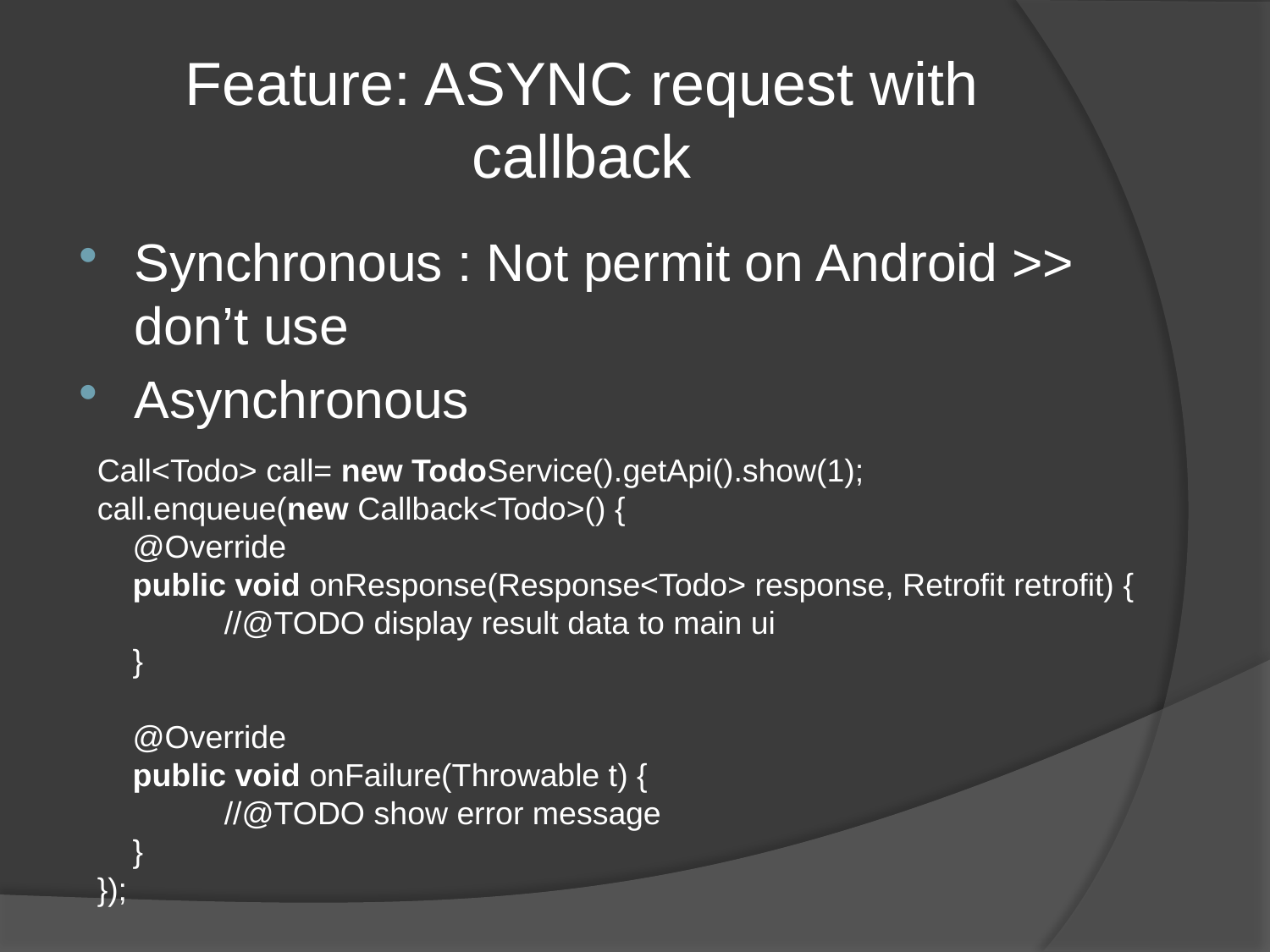

# Feature: ASYNC request with callback
Synchronous : Not permit on Android >> don’t use
Asynchronous
Call<Todo> call= new TodoService().getApi().show(1);
call.enqueue(new Callback<Todo>() {
    @Override
    public void onResponse(Response<Todo> response, Retrofit retrofit) {
	//@TODO display result data to main ui
    }
    @Override
    public void onFailure(Throwable t) {
	//@TODO show error message
    }
});